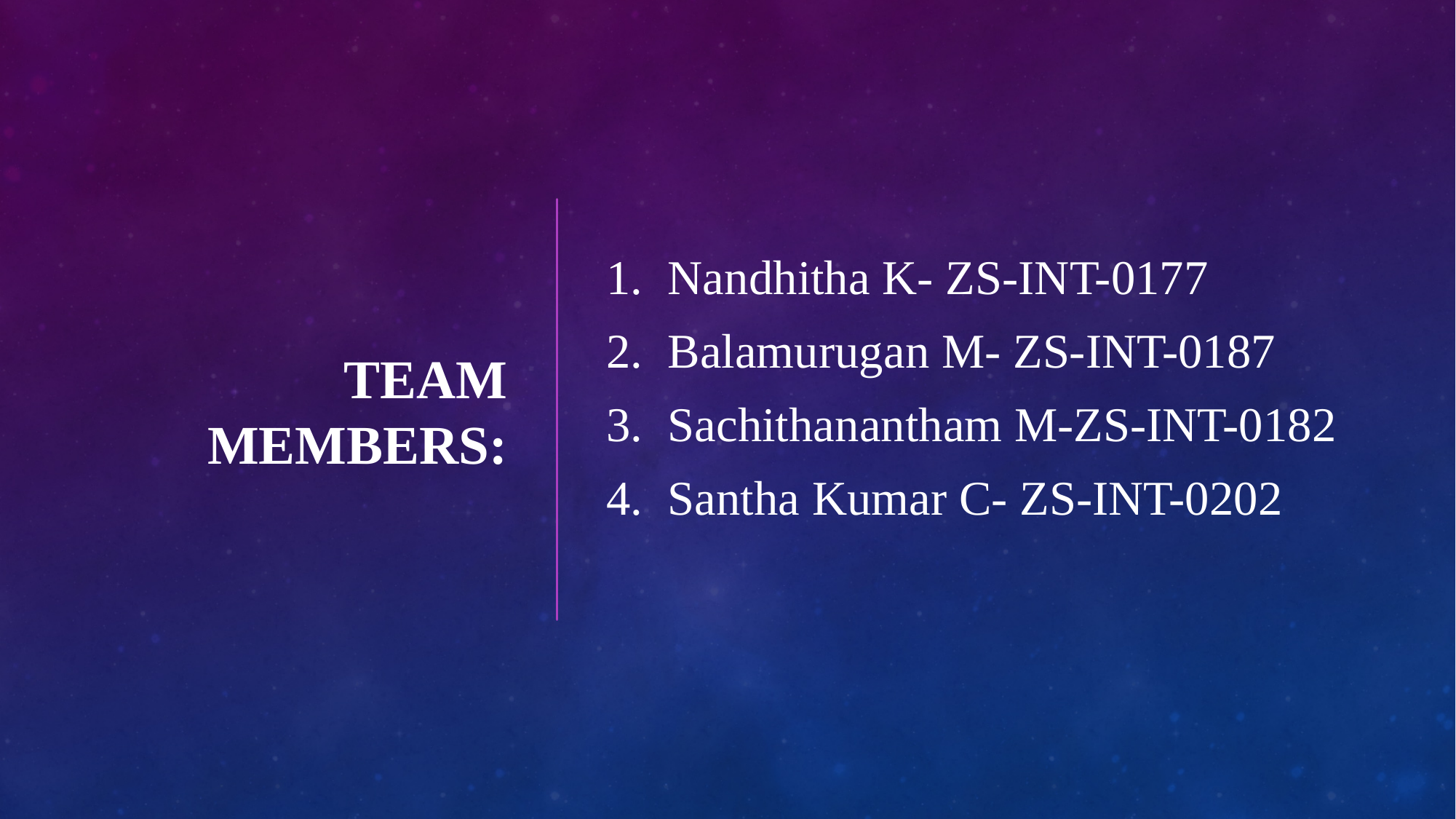

# TEAM MEMBERS:
Nandhitha K- ZS-INT-0177
Balamurugan M- ZS-INT-0187
Sachithanantham M-ZS-INT-0182
Santha Kumar C- ZS-INT-0202